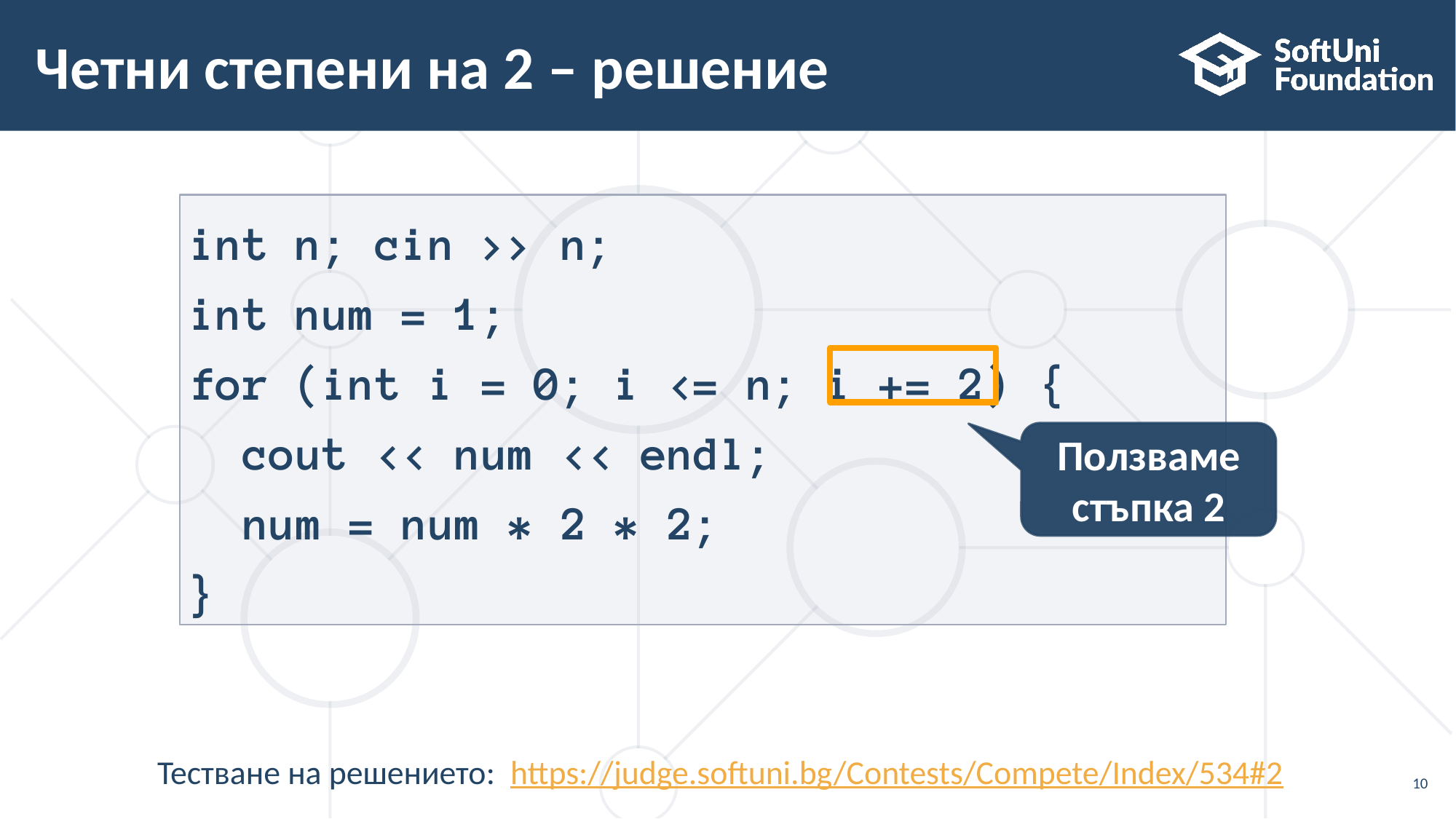

# Четни степени на 2 – решение
int n; cin >> n;
int num = 1;
for (int i = 0; i <= n; i += 2) {
  cout << num << endl;
  num = num * 2 * 2;
}

Ползваме стъпка 2
Тестване на решението:  https://judge.softuni.bg/Contests/Compete/Index/534#2
10